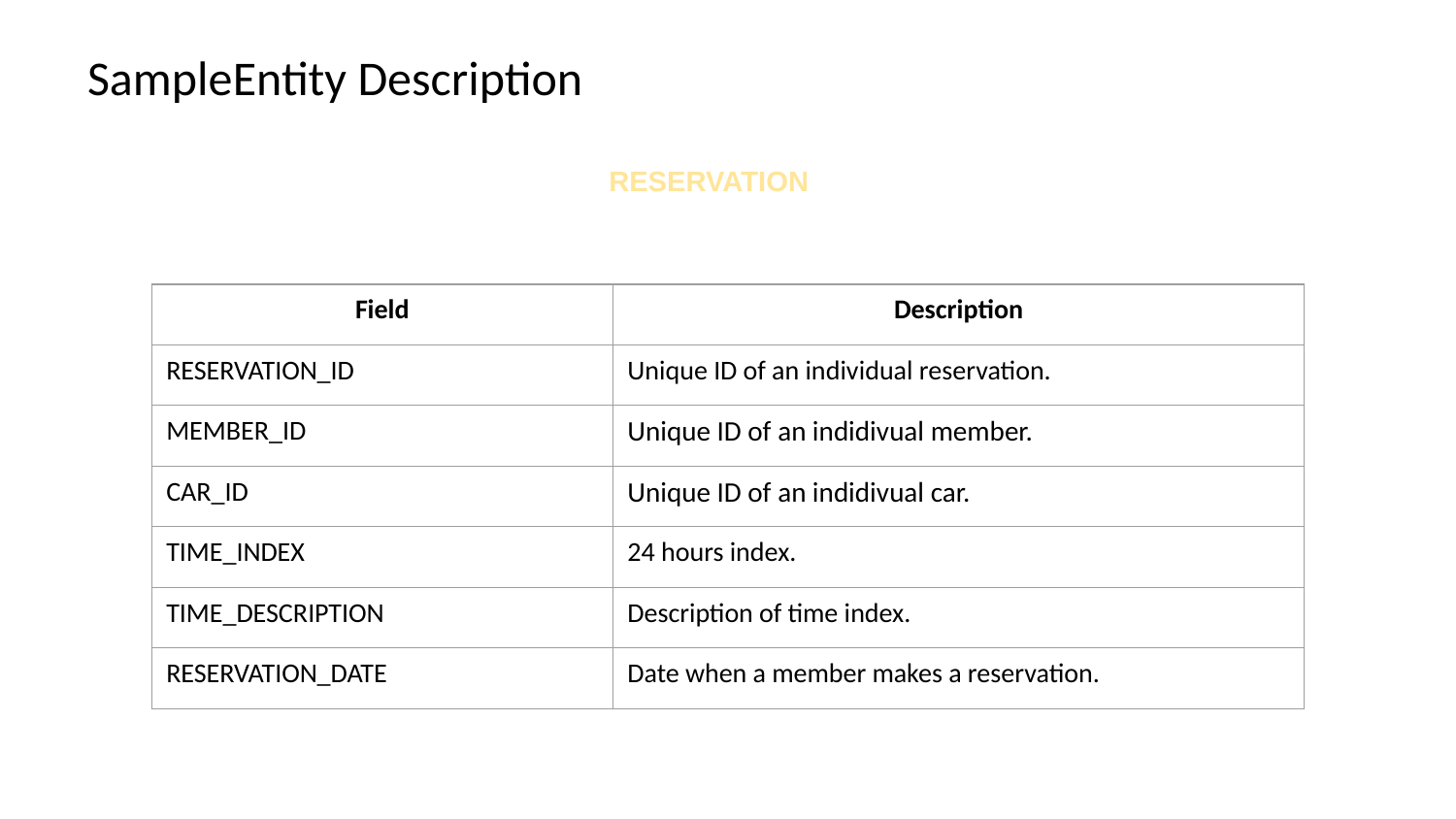

# SampleEntity Description
RESERVATION
| Field | Description |
| --- | --- |
| RESERVATION\_ID | Unique ID of an individual reservation. |
| MEMBER\_ID | Unique ID of an indidivual member. |
| CAR\_ID | Unique ID of an indidivual car. |
| TIME\_INDEX | 24 hours index. |
| TIME\_DESCRIPTION | Description of time index. |
| RESERVATION\_DATE | Date when a member makes a reservation. |